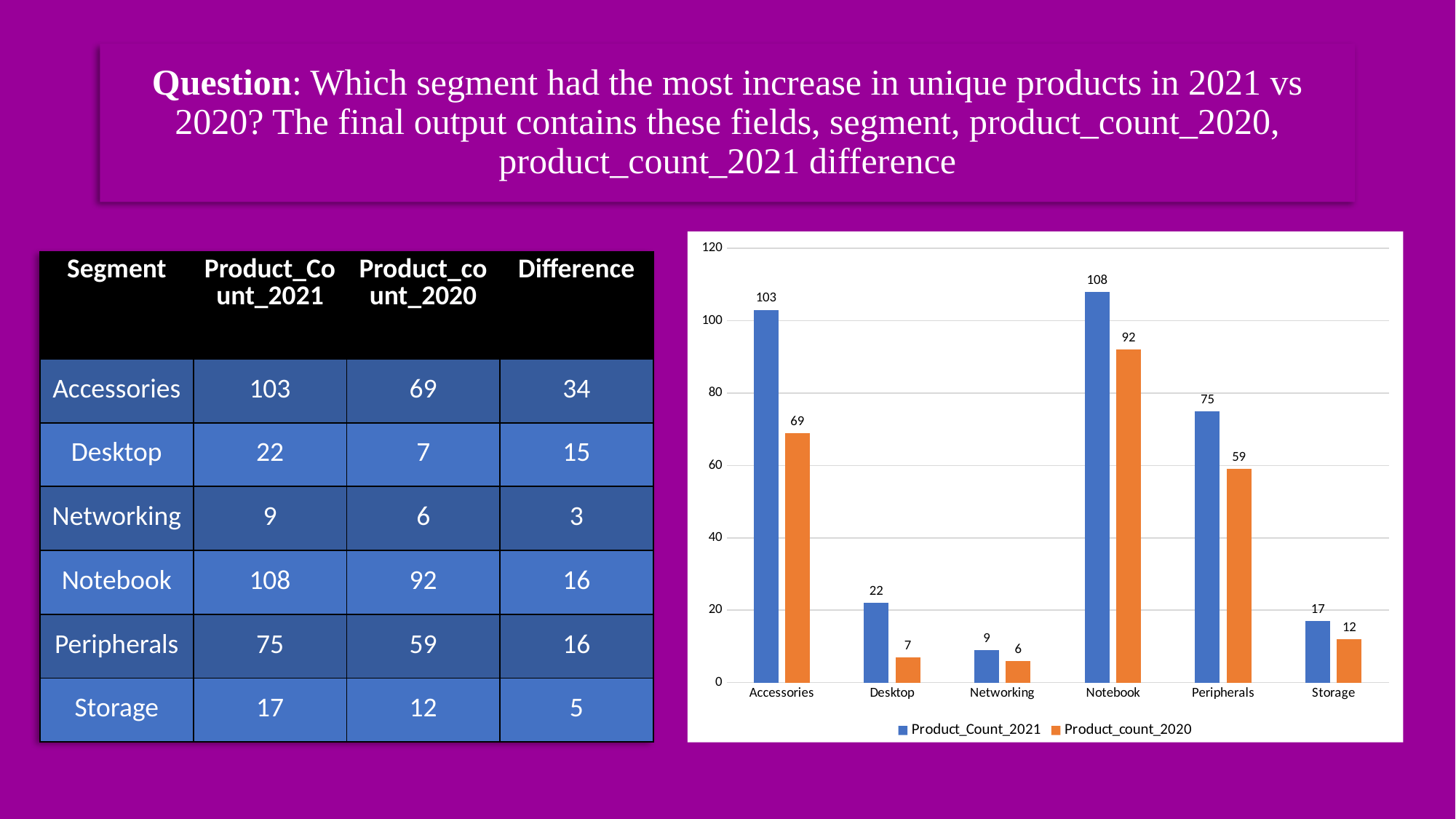

# Question: Which segment had the most increase in unique products in 2021 vs 2020? The final output contains these fields, segment, product_count_2020, product_count_2021 difference

### Chart

| Category | Product_Count_2021 | Product_count_2020 |
|---|---|---|
| Accessories | 103.0 | 69.0 |
| Desktop | 22.0 | 7.0 |
| Networking | 9.0 | 6.0 |
| Notebook | 108.0 | 92.0 |
| Peripherals | 75.0 | 59.0 |
| Storage | 17.0 | 12.0 |
| Segment | Product\_Count\_2021 | Product\_count\_2020 | Difference |
| --- | --- | --- | --- |
| Accessories | 103 | 69 | 34 |
| Desktop | 22 | 7 | 15 |
| Networking | 9 | 6 | 3 |
| Notebook | 108 | 92 | 16 |
| Peripherals | 75 | 59 | 16 |
| Storage | 17 | 12 | 5 |